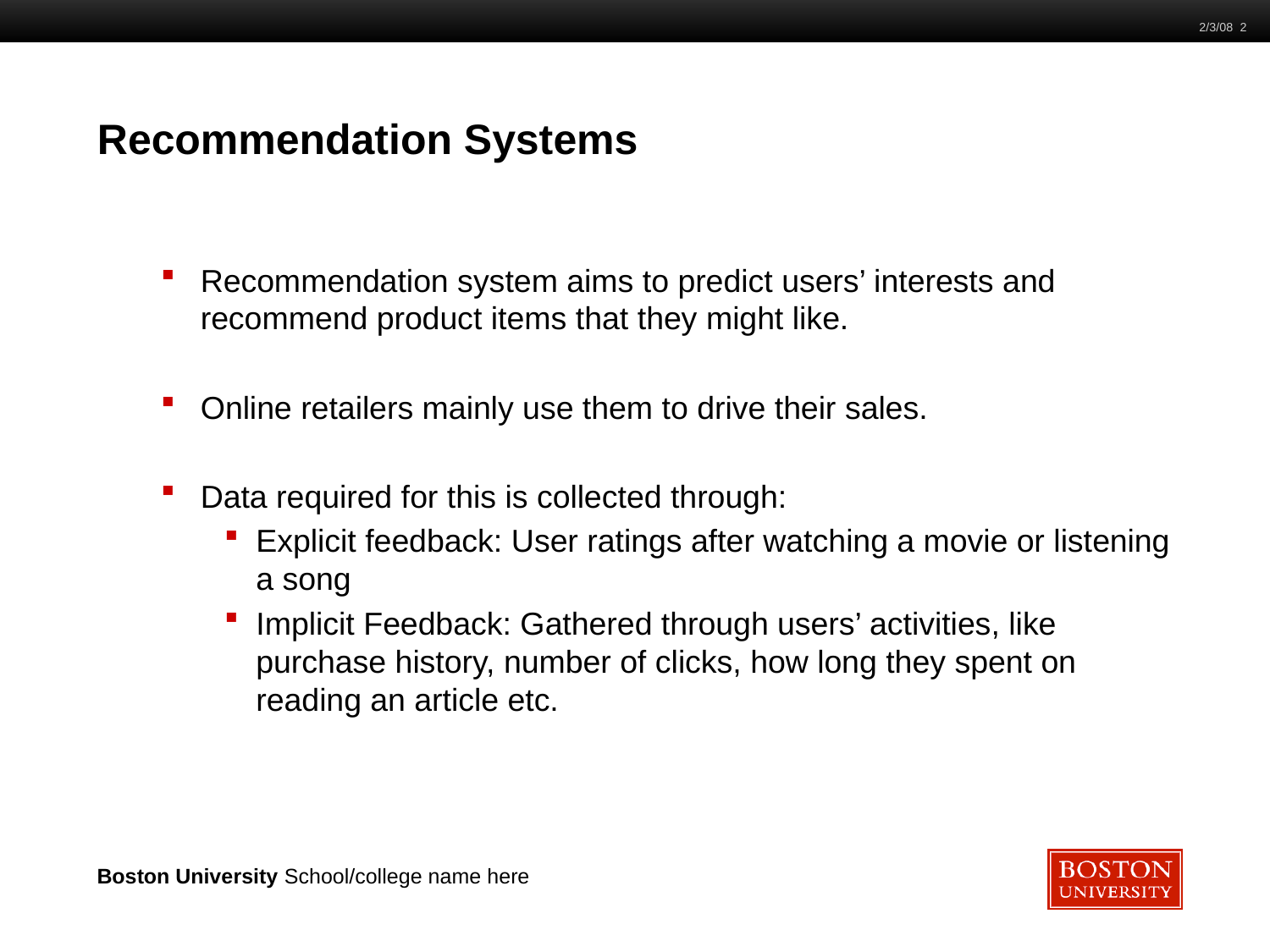

2/3/08  2
# Recommendation Systems
Recommendation system aims to predict users’ interests and recommend product items that they might like.

Online retailers mainly use them to drive their sales.

Data required for this is collected through:
Explicit feedback: User ratings after watching a movie or listening a song
Implicit Feedback: Gathered through users’ activities, like purchase history, number of clicks, how long they spent on reading an article etc.